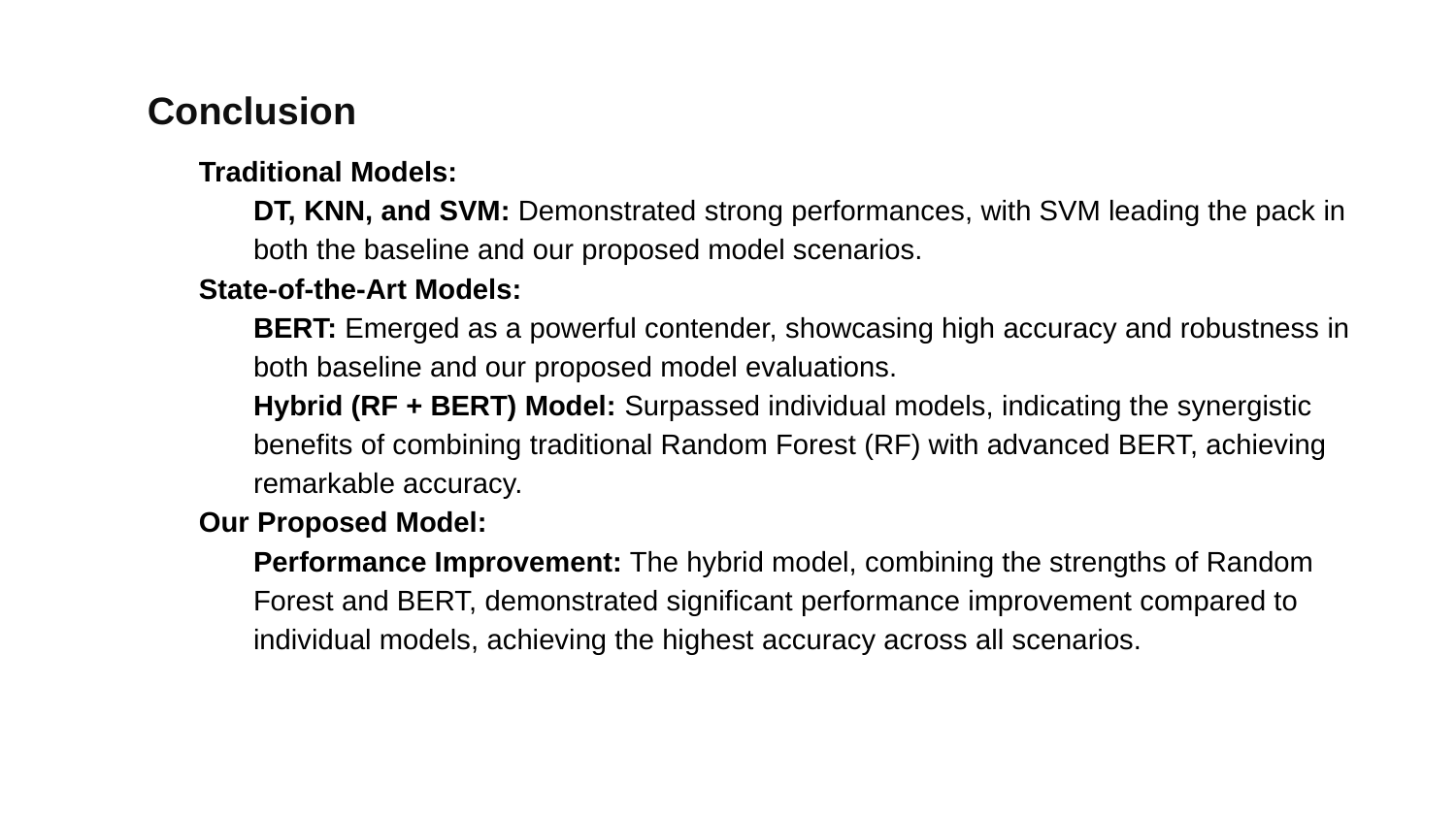

Conclusion
Traditional Models:
DT, KNN, and SVM: Demonstrated strong performances, with SVM leading the pack in both the baseline and our proposed model scenarios.
State-of-the-Art Models:
BERT: Emerged as a powerful contender, showcasing high accuracy and robustness in both baseline and our proposed model evaluations.
Hybrid (RF + BERT) Model: Surpassed individual models, indicating the synergistic benefits of combining traditional Random Forest (RF) with advanced BERT, achieving remarkable accuracy.
Our Proposed Model:
Performance Improvement: The hybrid model, combining the strengths of Random Forest and BERT, demonstrated significant performance improvement compared to individual models, achieving the highest accuracy across all scenarios.